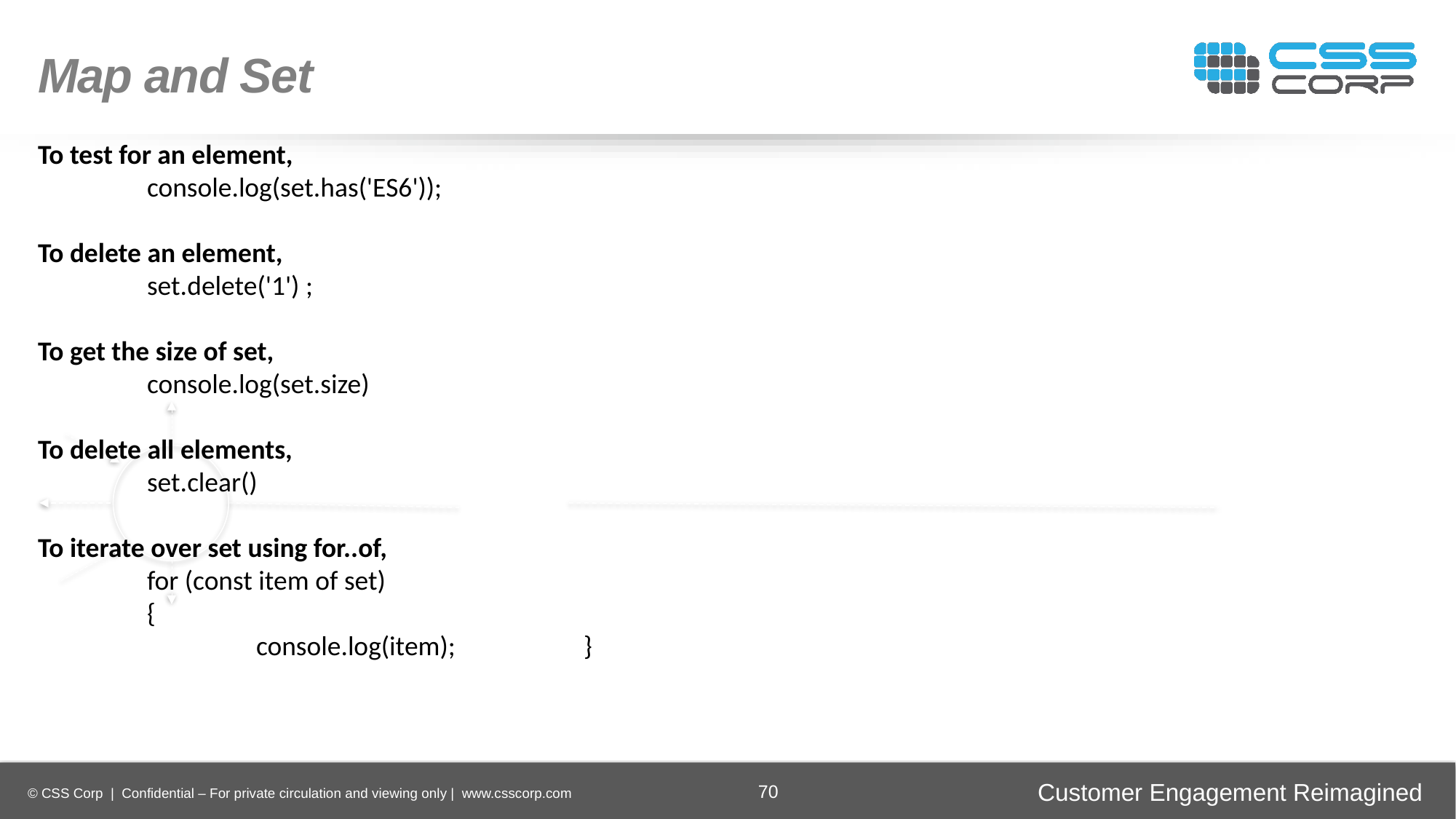

Map and Set
To test for an element,
       	console.log(set.has('ES6'));

To delete an element,
	set.delete('1') ;

To get the size of set,
  	console.log(set.size)

To delete all elements,
	set.clear()

To iterate over set using for..of,
	for (const item of set)
	{
    		console.log(item);		}
Enhancing
Operational Efficiency

Faster Time-to-Market

Digital
Transformation

Securing Brand and Customer Trust

70